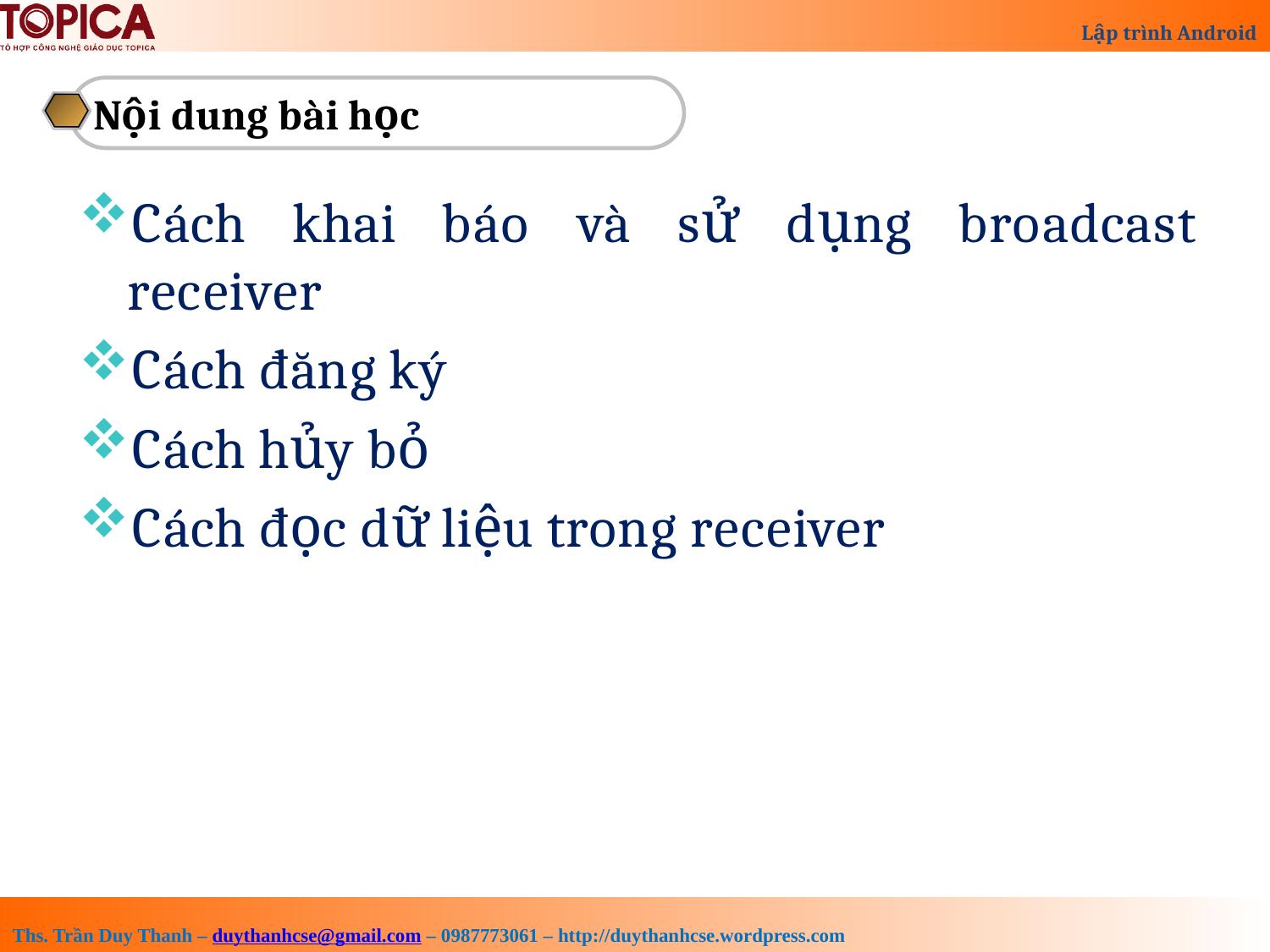

Nội dung bài học

Cách khai báo và sử dụng broadcast receiver
Cách đăng ký
Cách hủy bỏ
Cách đọc dữ liệu trong receiver